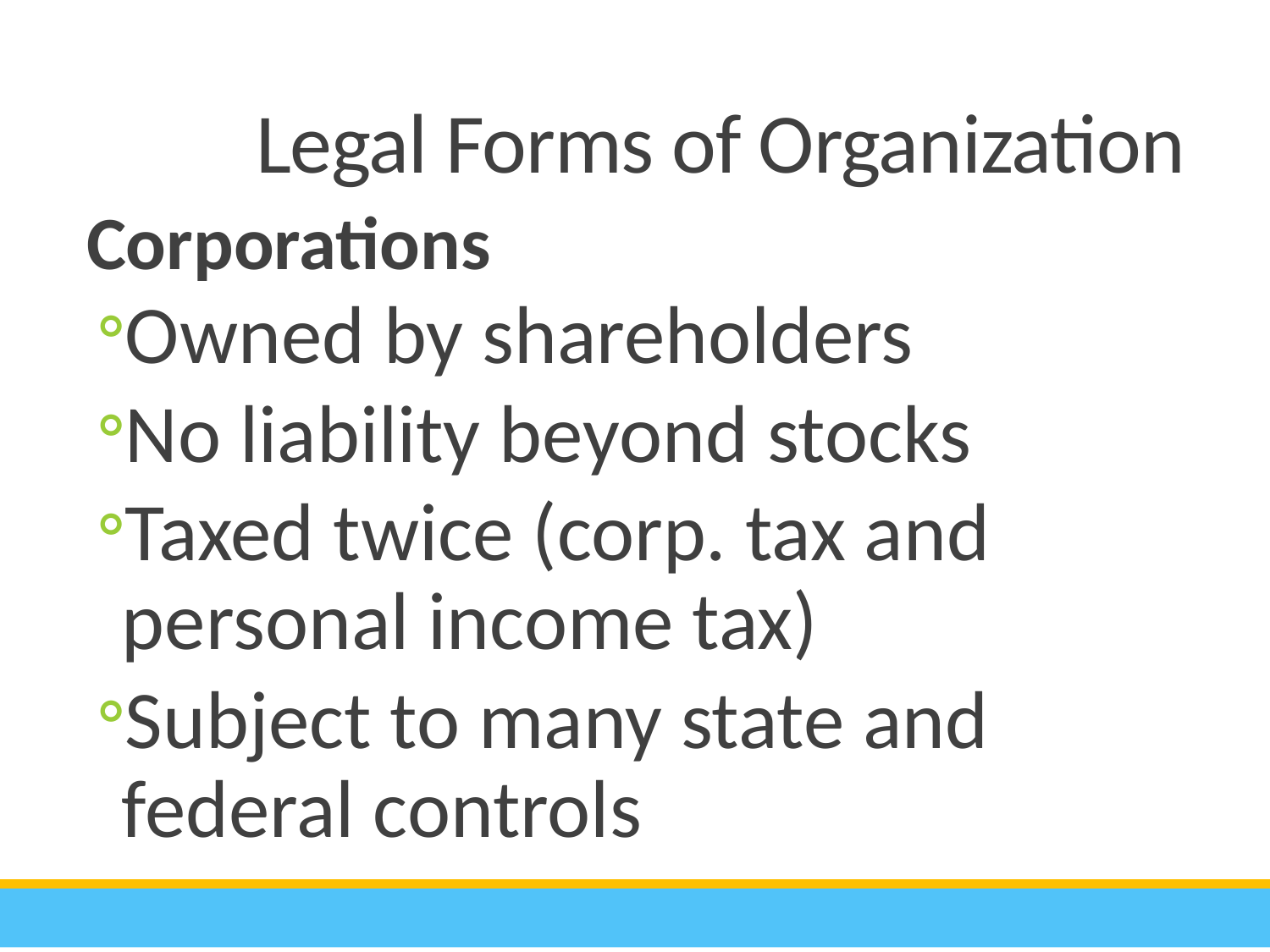

Legal Forms of Organization
Corporations
Owned by shareholders
No liability beyond stocks
Taxed twice (corp. tax and personal income tax)
Subject to many state and federal controls